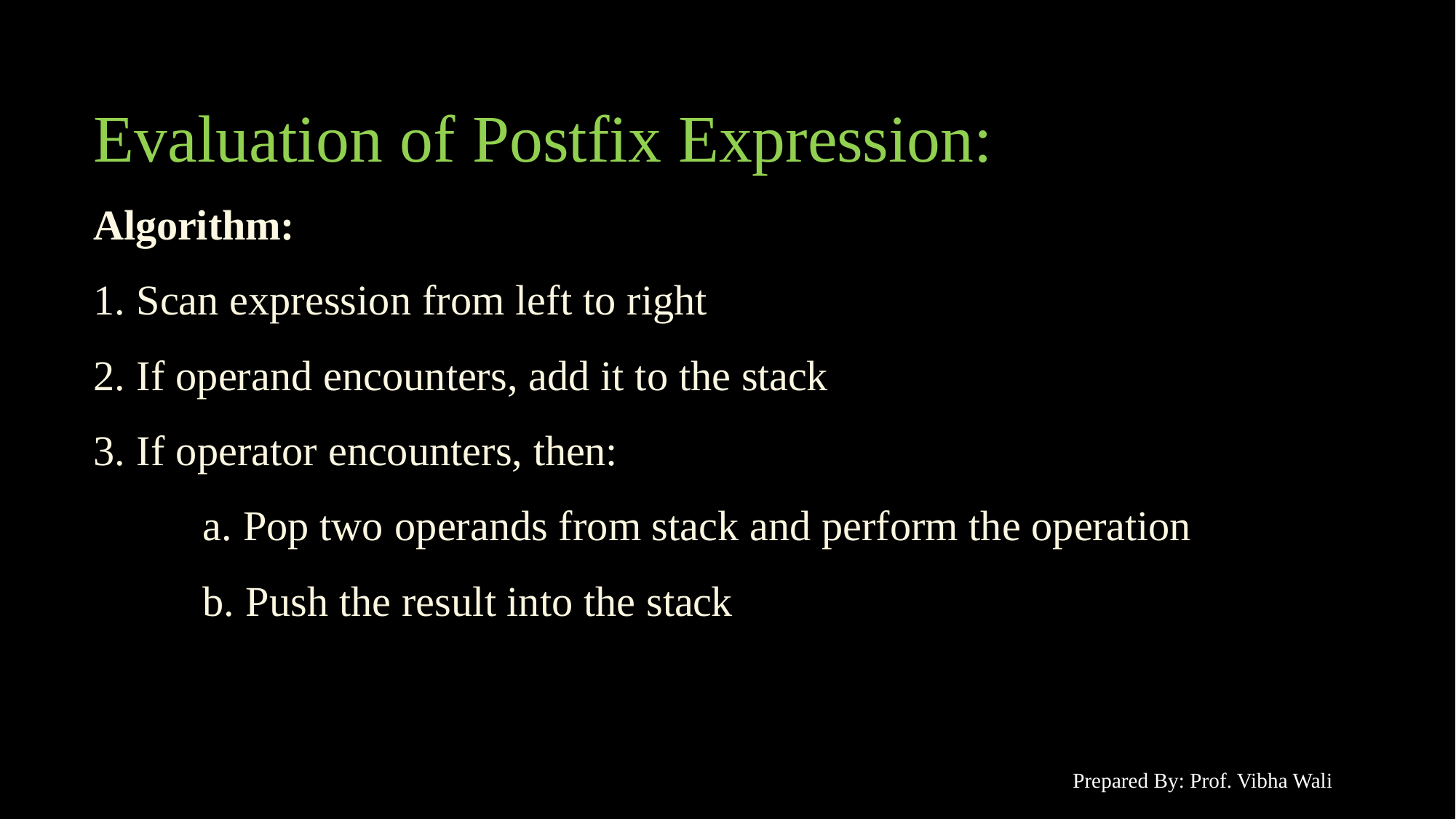

# Evaluation of Postfix Expression:
Algorithm:
Scan expression from left to right
If operand encounters, add it to the stack
If operator encounters, then:
Pop two operands from stack and perform the operation
Push the result into the stack
Prepared By: Prof. Vibha Wali